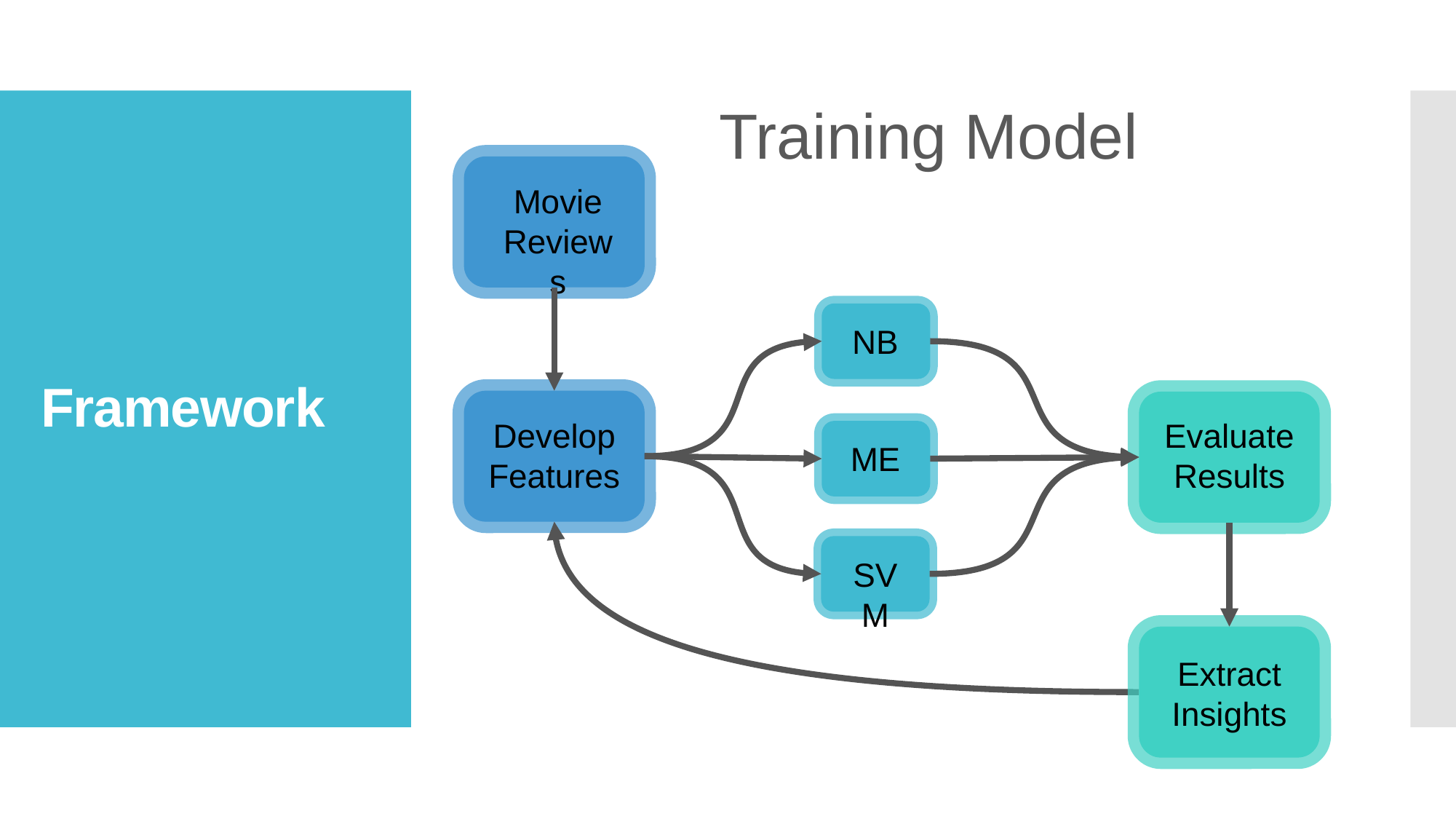

Training Model
# Framework

Movie Reviews

NB

Develop Features

Evaluate Results

ME

SVM

Extract Insights